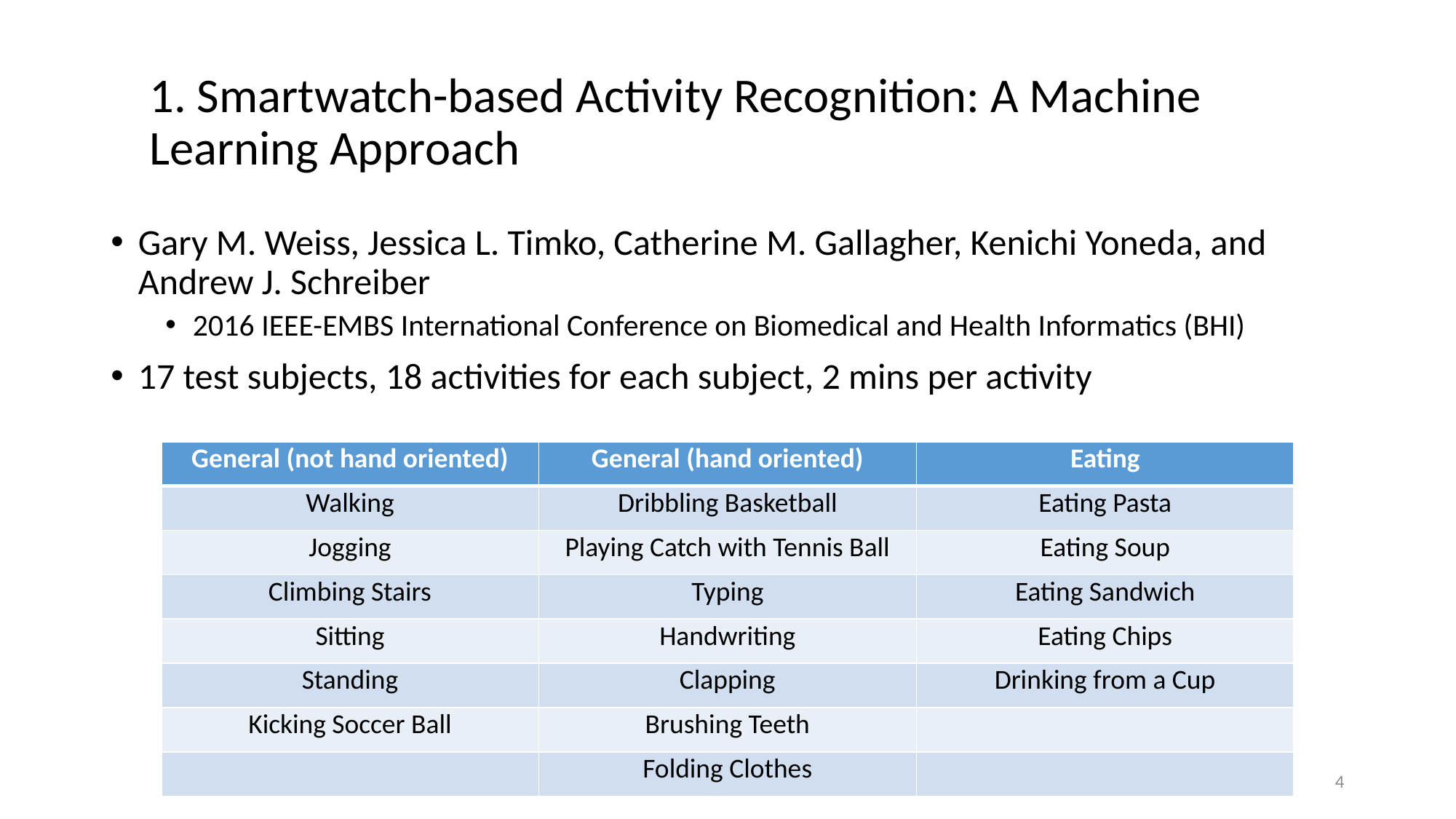

# 1. Smartwatch-based Activity Recognition: A Machine Learning Approach
Gary M. Weiss, Jessica L. Timko, Catherine M. Gallagher, Kenichi Yoneda, and Andrew J. Schreiber
2016 IEEE-EMBS International Conference on Biomedical and Health Informatics (BHI)
17 test subjects, 18 activities for each subject, 2 mins per activity
| General (not hand oriented) | General (hand oriented) | Eating |
| --- | --- | --- |
| Walking | Dribbling Basketball | Eating Pasta |
| Jogging | Playing Catch with Tennis Ball | Eating Soup |
| Climbing Stairs | Typing | Eating Sandwich |
| Sitting | Handwriting | Eating Chips |
| Standing | Clapping | Drinking from a Cup |
| Kicking Soccer Ball | Brushing Teeth |  |
|  | Folding Clothes |  |
4